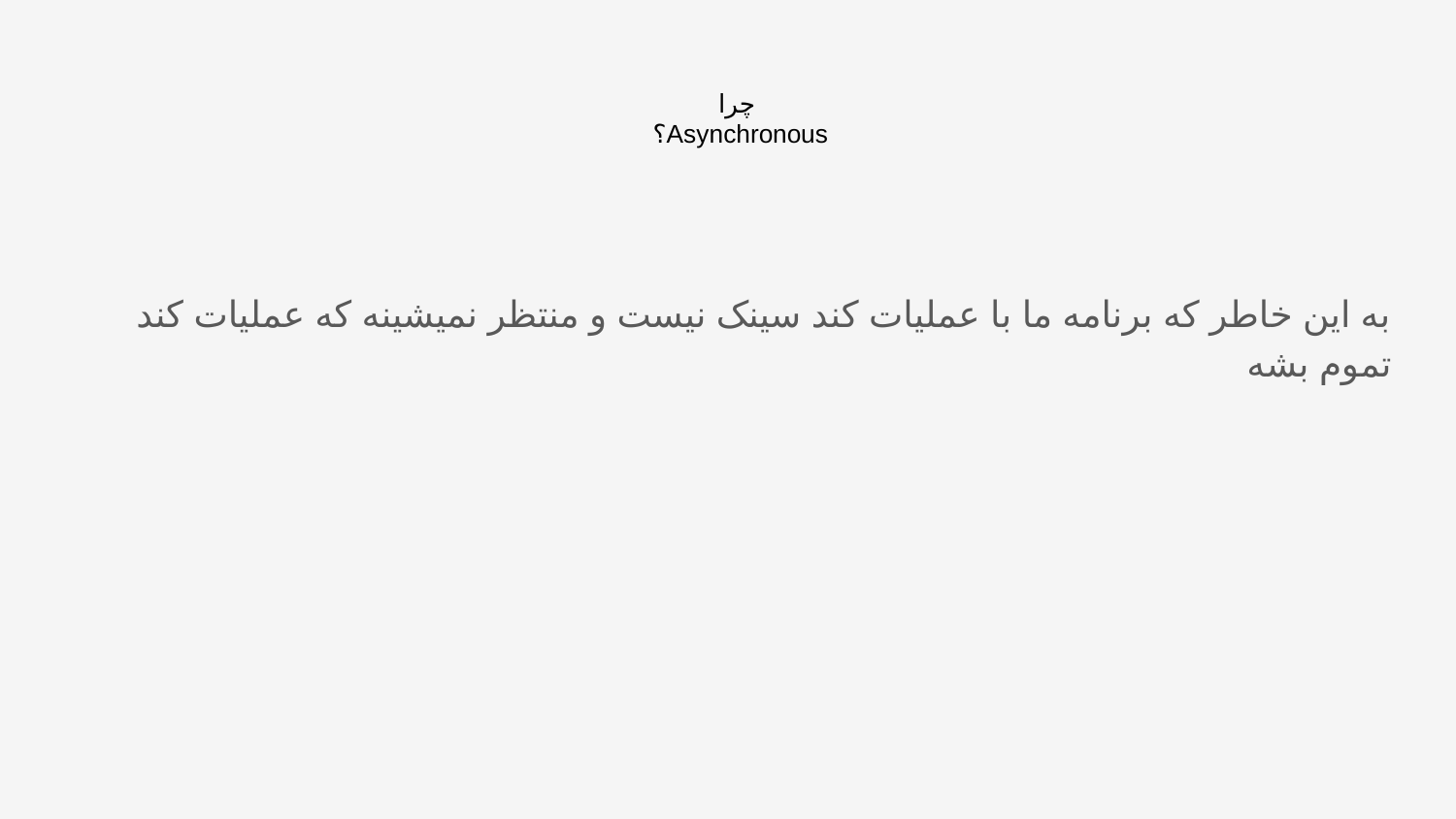

# چرا
 Asynchronous؟
به این خاطر که برنامه ما با عملیات کند سینک نیست و منتظر نمیشینه که عملیات کند تموم بشه